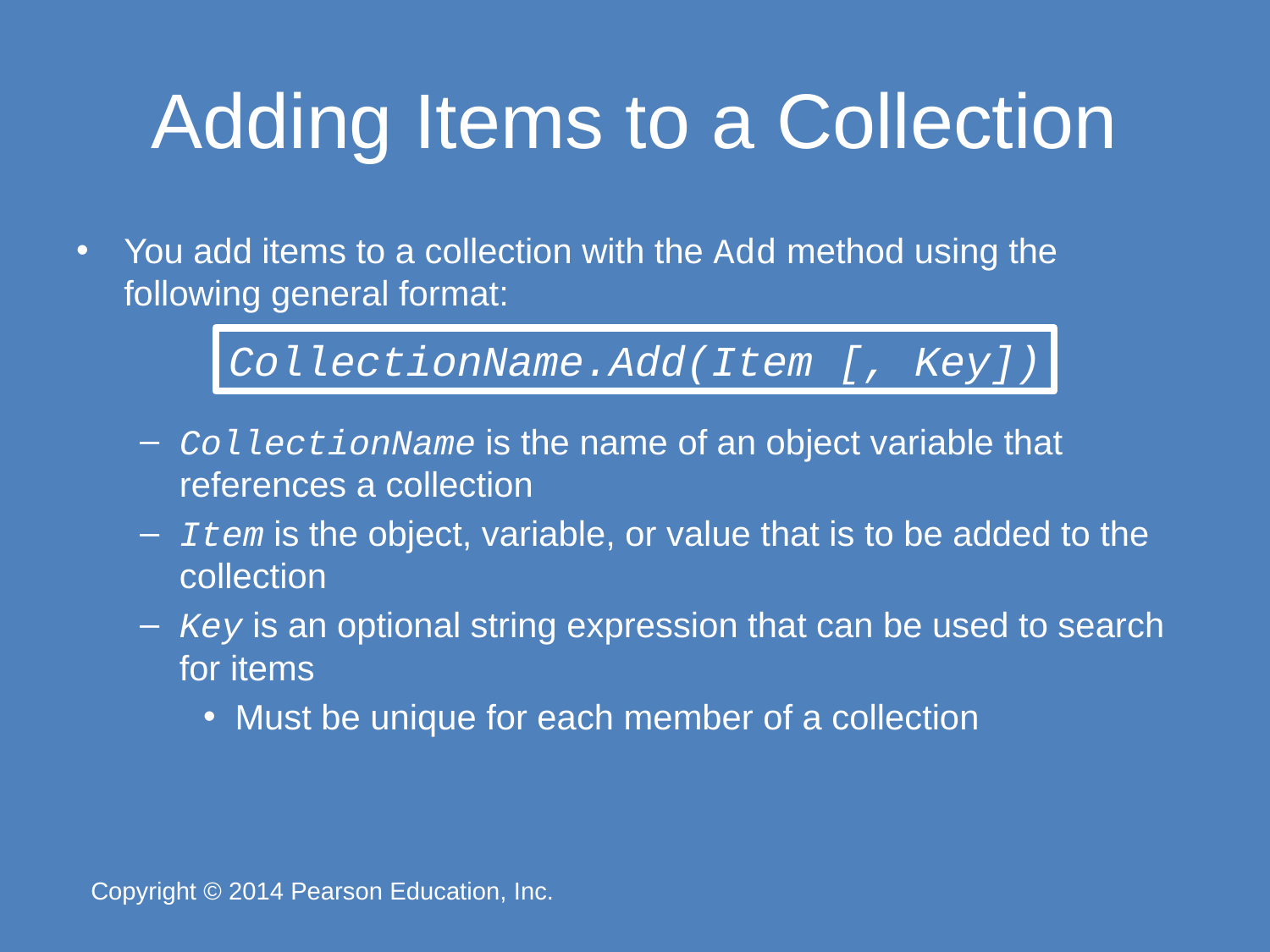

# Adding Items to a Collection
You add items to a collection with the Add method using the following general format:

CollectionName is the name of an object variable that references a collection
Item is the object, variable, or value that is to be added to the collection
Key is an optional string expression that can be used to search for items
Must be unique for each member of a collection

CollectionName.Add(Item [, Key])